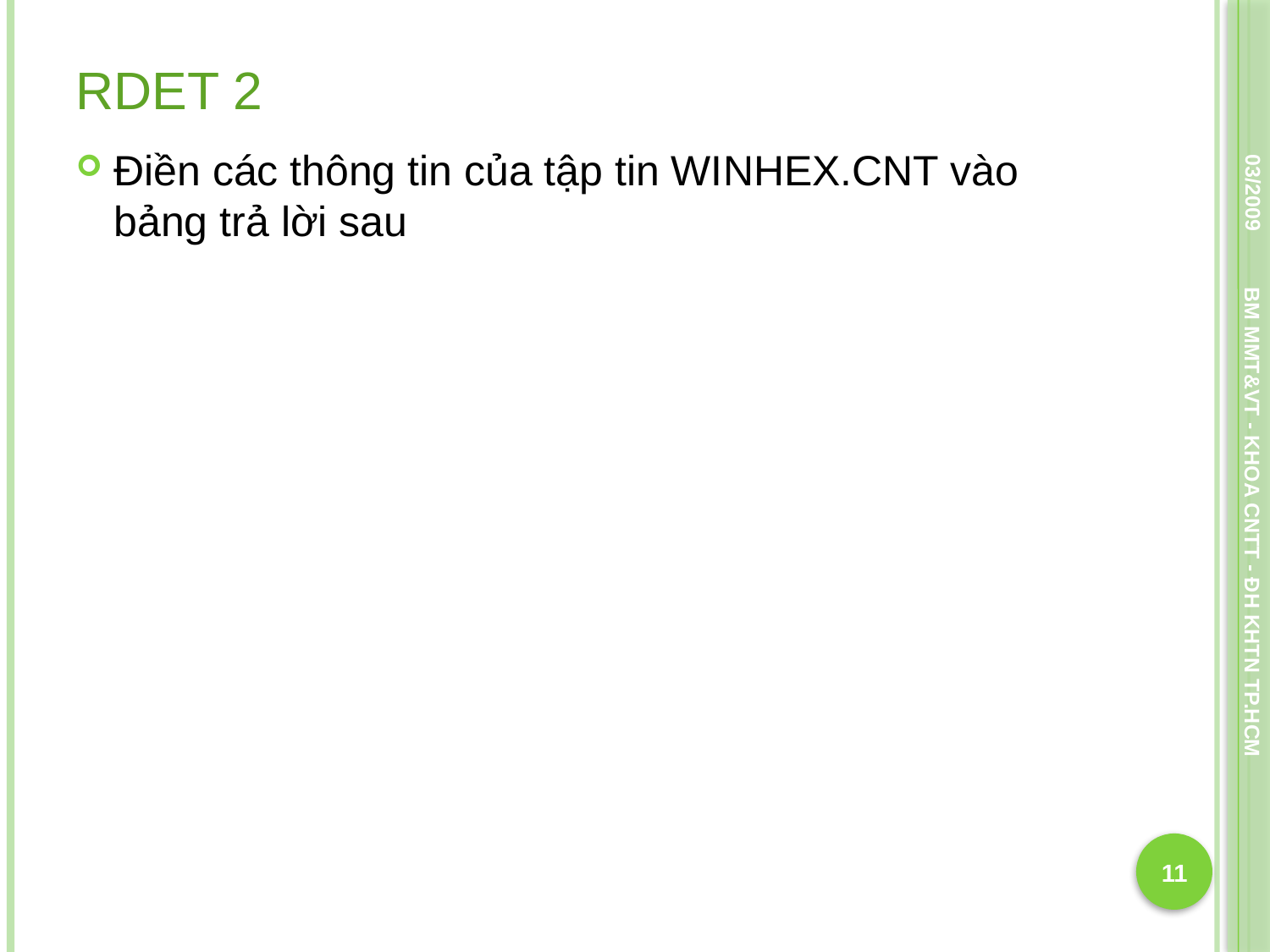

# RDET 2
Điền các thông tin của tập tin WINHEX.CNT vào bảng trả lời sau
03/2009
BM MMT&VT - KHOA CNTT - ĐH KHTN TP.HCM
11